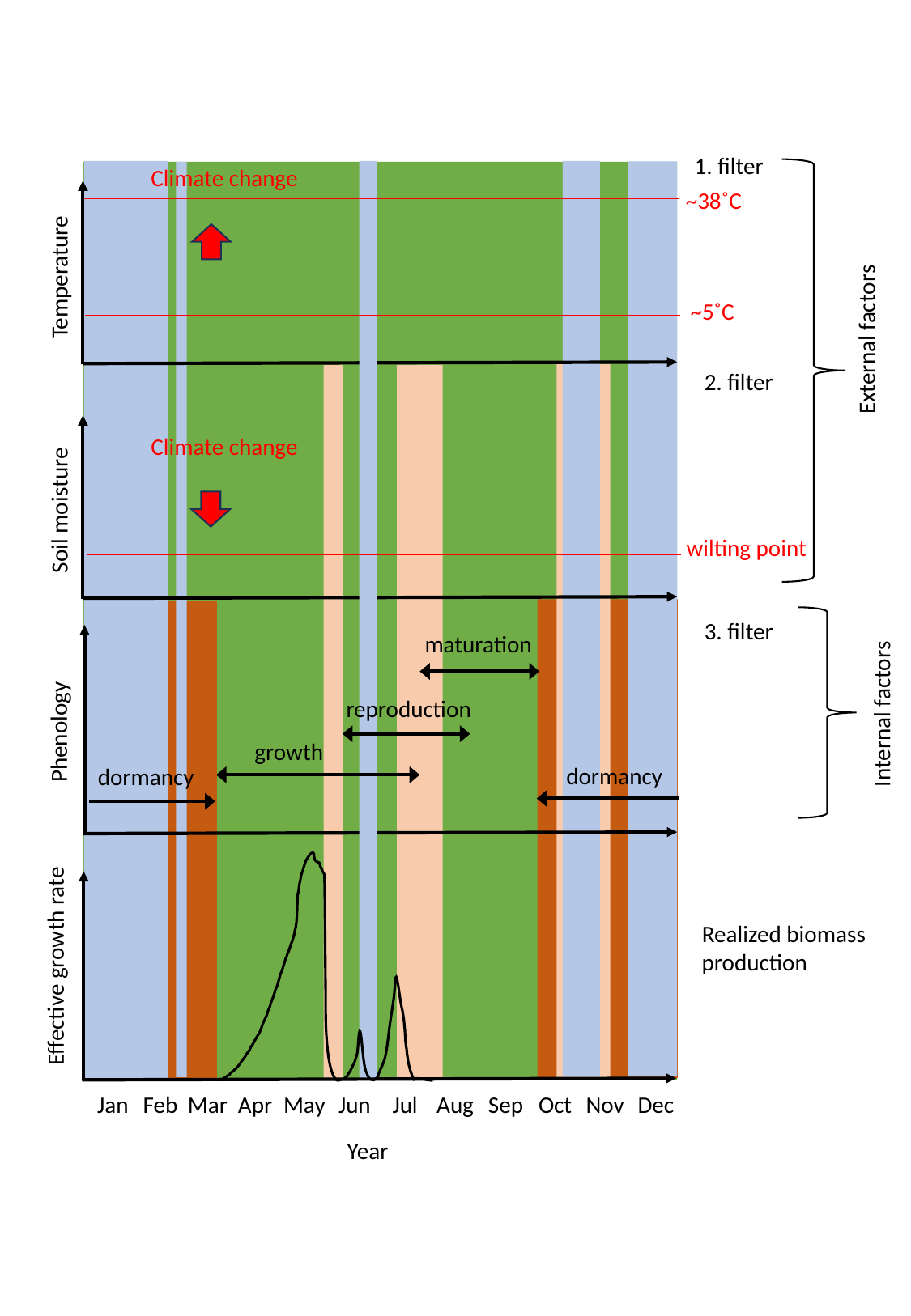

1. filter
Climate change

~38˚C

Temperature
~5˚C
External factors
2. filter

Climate change
Soil moisture

wilting point

3. filter
maturation
reproduction
Internal factors
Phenology
growth
dormancy
dormancy

Realized biomass
production
Effective growth rate
Jan
Feb
Mar
Apr
May
Jun
Jul
Aug
Sep
Oct
Nov
Dec
Year